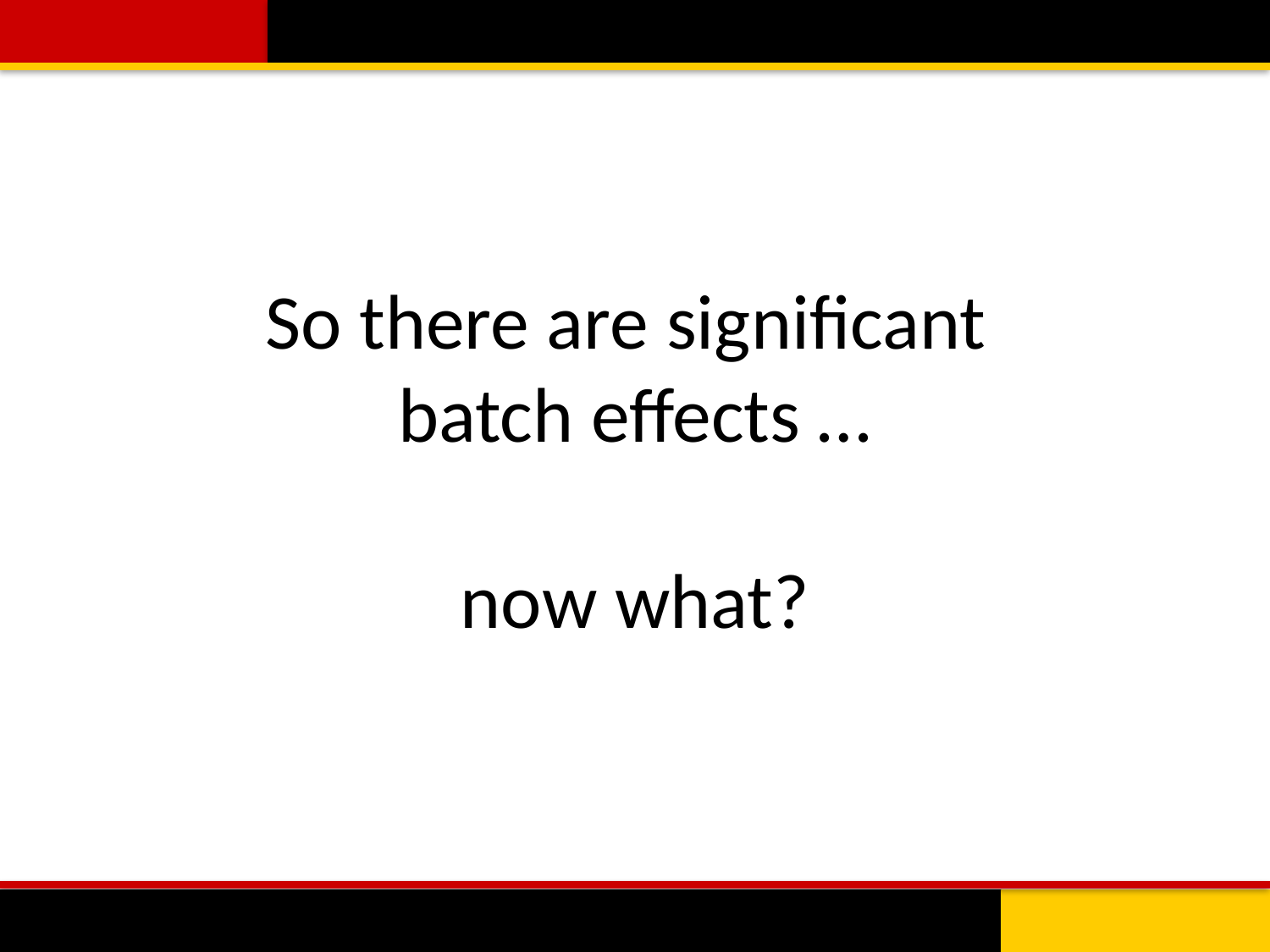

# So there are significant batch effects … now what?